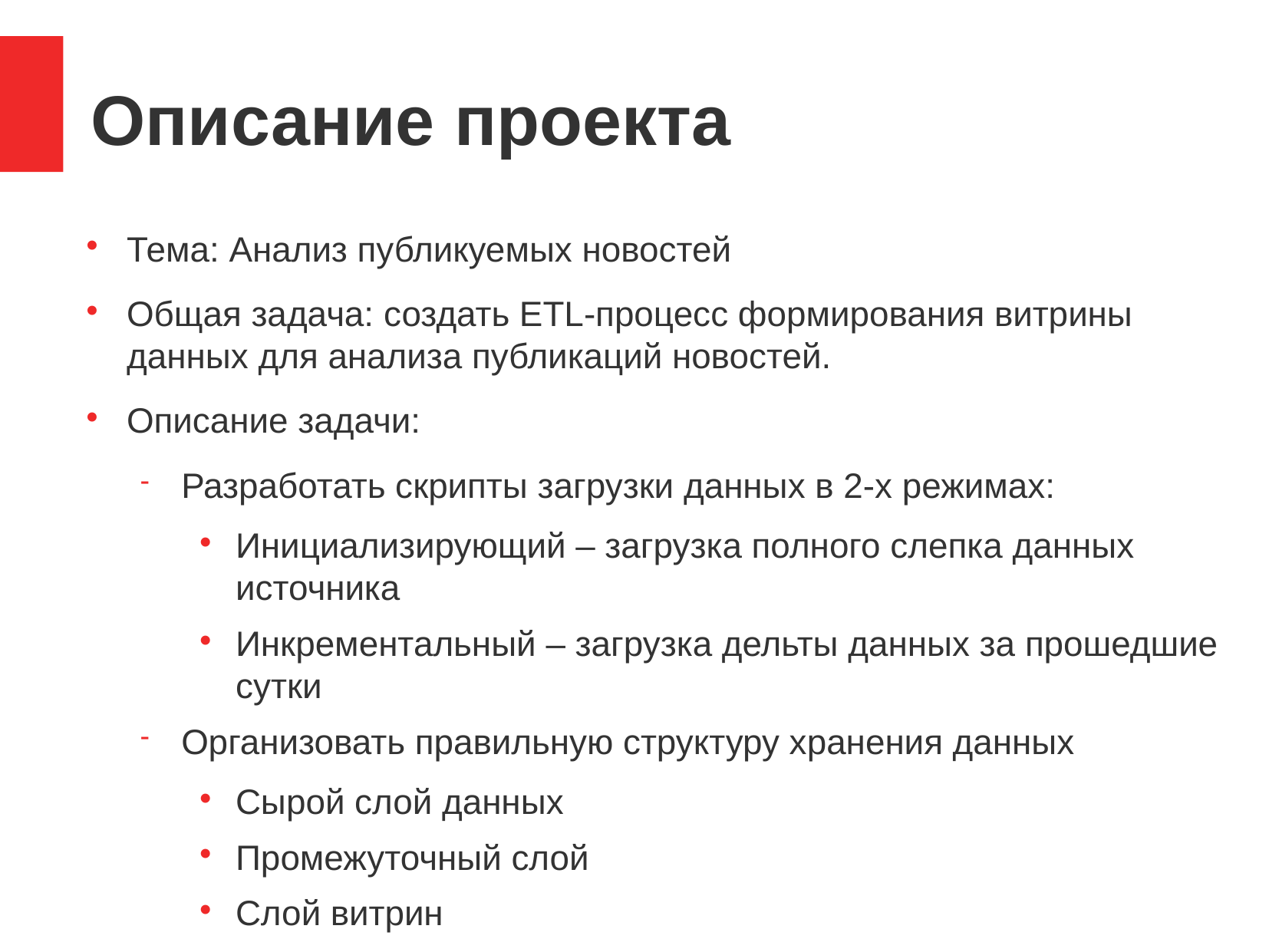

Описание проекта
Тема: Анализ публикуемых новостей
Общая задача: создать ETL-процесс формирования витрины данных для анализа публикаций новостей.
Описание задачи:
Разработать скрипты загрузки данных в 2-х режимах:
Инициализирующий – загрузка полного слепка данных источника
Инкрементальный – загрузка дельты данных за прошедшие сутки
Организовать правильную структуру хранения данных
Сырой слой данных
Промежуточный слой
Слой витрин